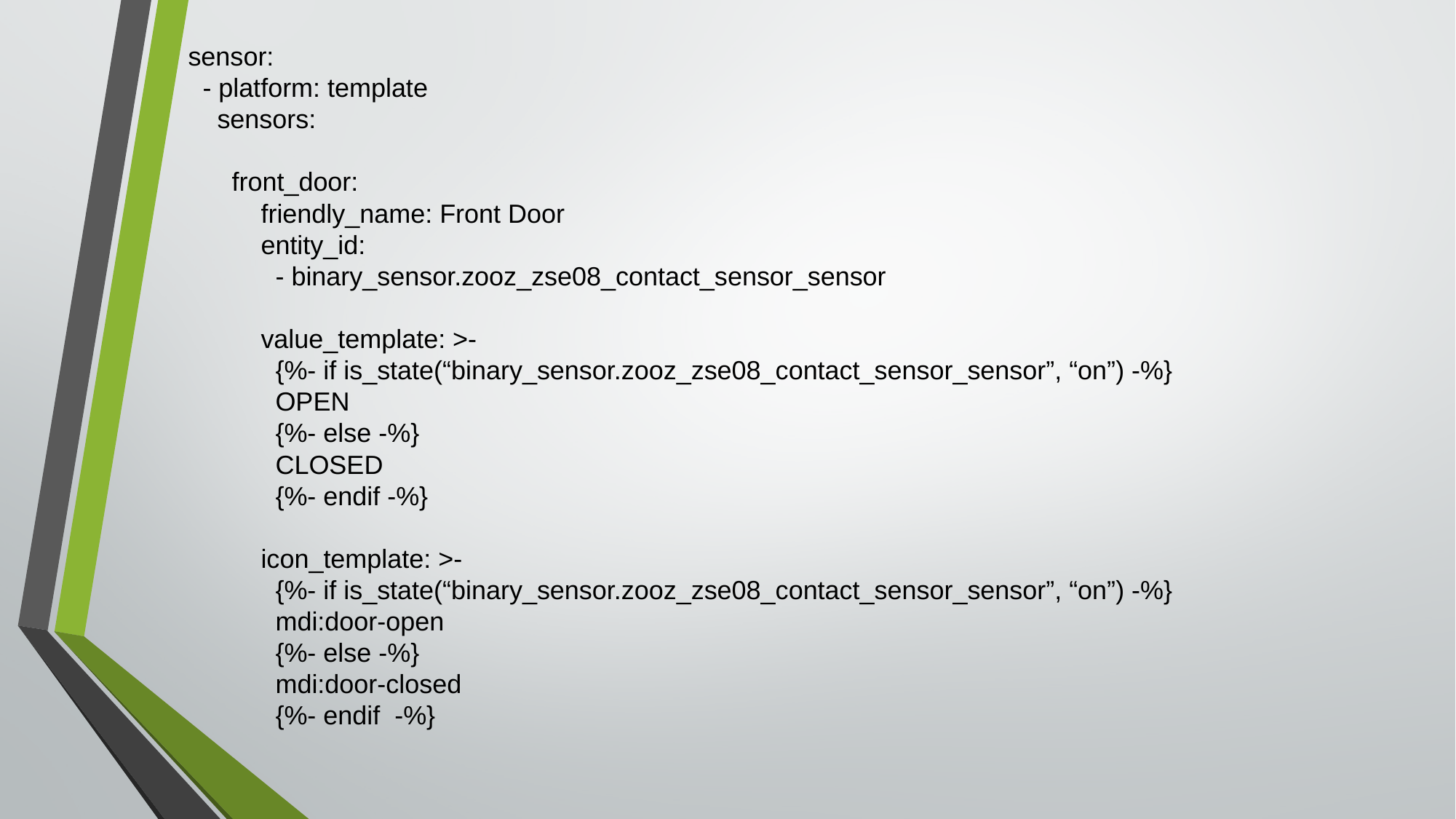

sensor:
  - platform: template
    sensors:

      front_door:
          friendly_name: Front Door
          entity_id:
            - binary_sensor.zooz_zse08_contact_sensor_sensor

          value_template: >-
            {%- if is_state(“binary_sensor.zooz_zse08_contact_sensor_sensor”, “on”) -%}
            OPEN
            {%- else -%}
            CLOSED
            {%- endif -%}

          icon_template: >-
            {%- if is_state(“binary_sensor.zooz_zse08_contact_sensor_sensor”, “on”) -%}
            mdi:door-open
            {%- else -%}
            mdi:door-closed
            {%- endif  -%}